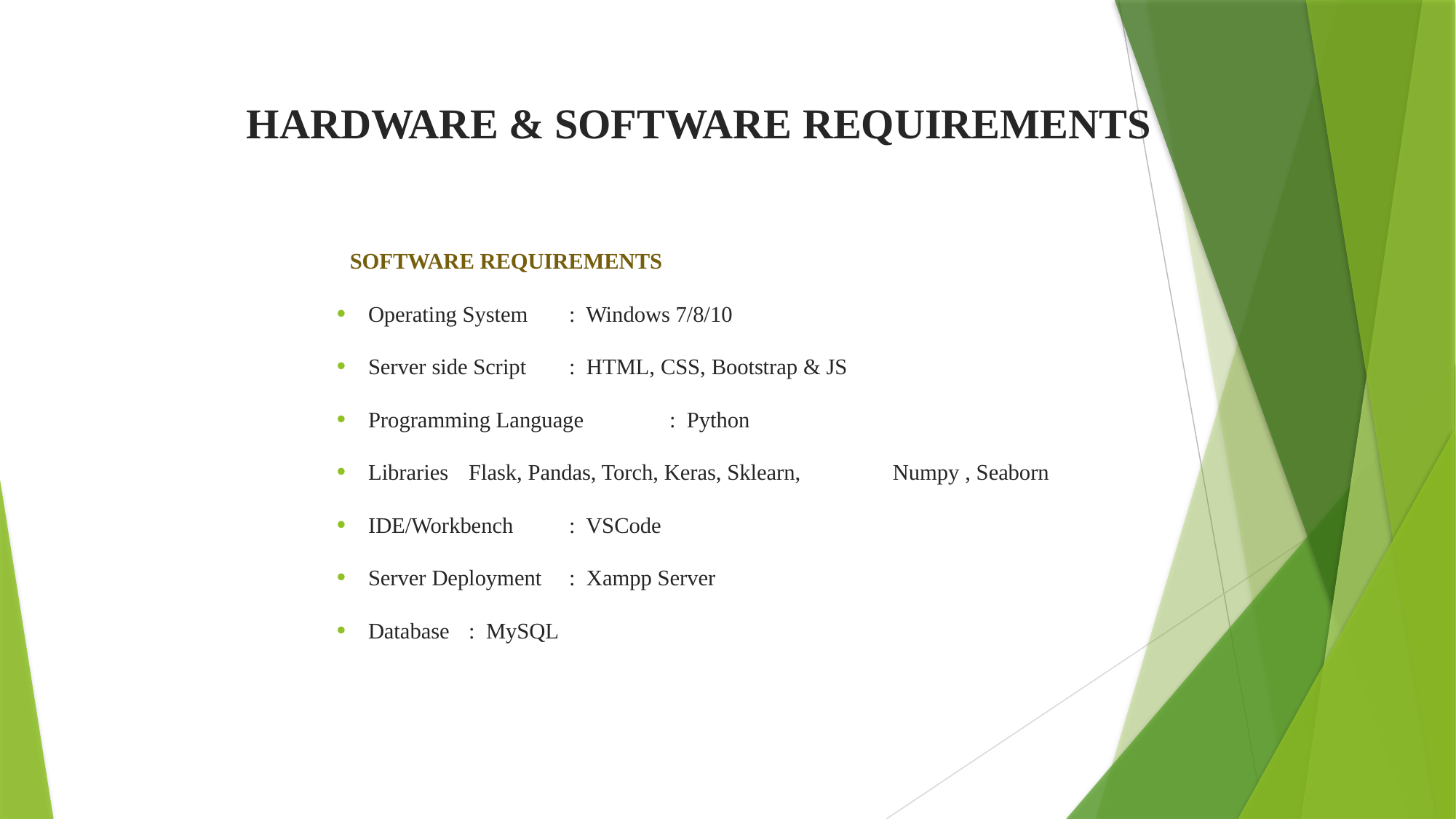

HARDWARE & SOFTWARE REQUIREMENTS
SOFTWARE REQUIREMENTS
Operating System			:  Windows 7/8/10
Server side Script			:  HTML, CSS, Bootstrap & JS
Programming Language		:  Python
Libraries				Flask, Pandas, Torch, Keras, Sklearn, 							    Numpy , Seaborn
IDE/Workbench			:  VSCode
Server Deployment			:  Xampp Server
Database				:  MySQL